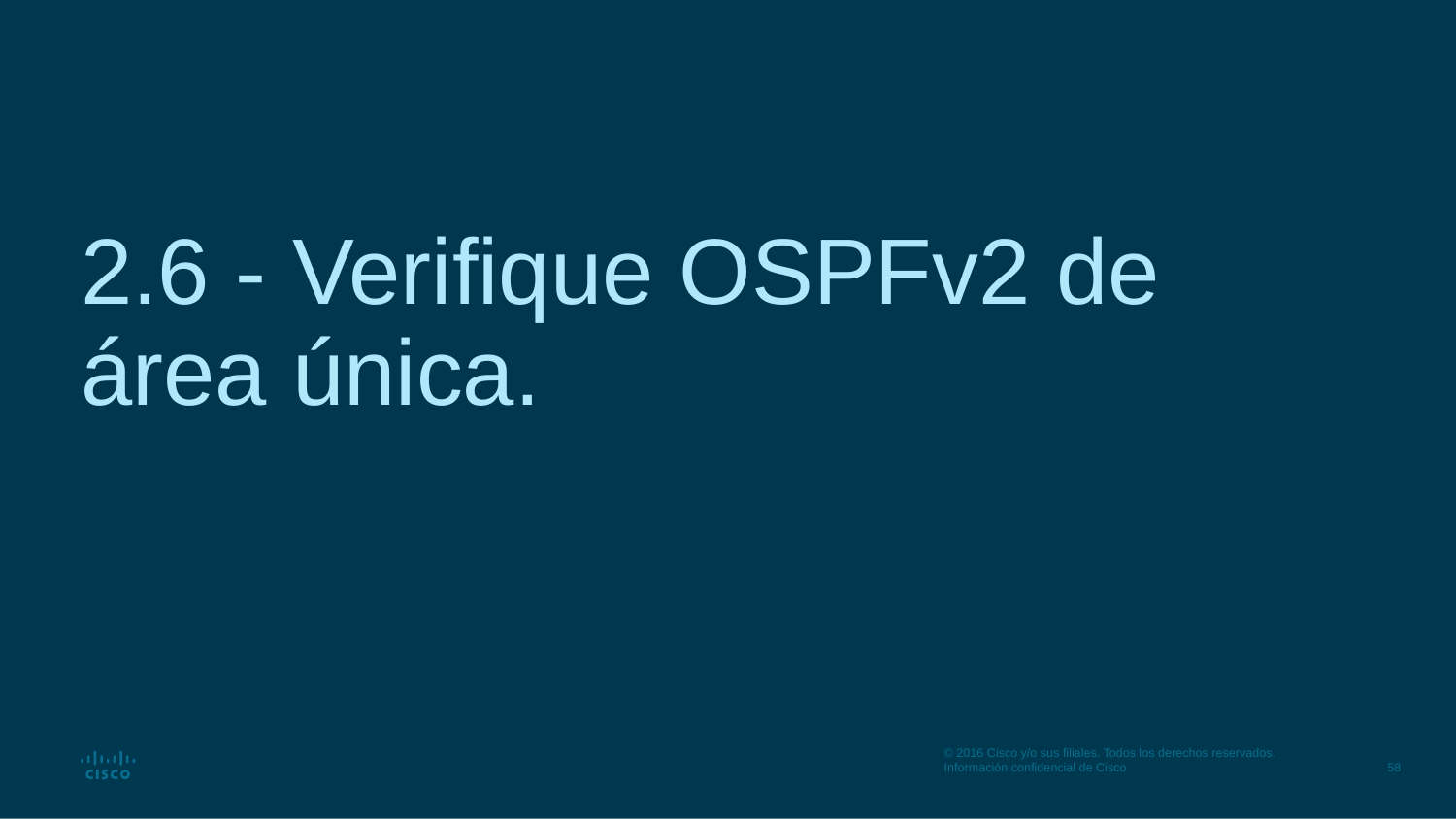

# 2.6 - Verifique OSPFv2 de área única.